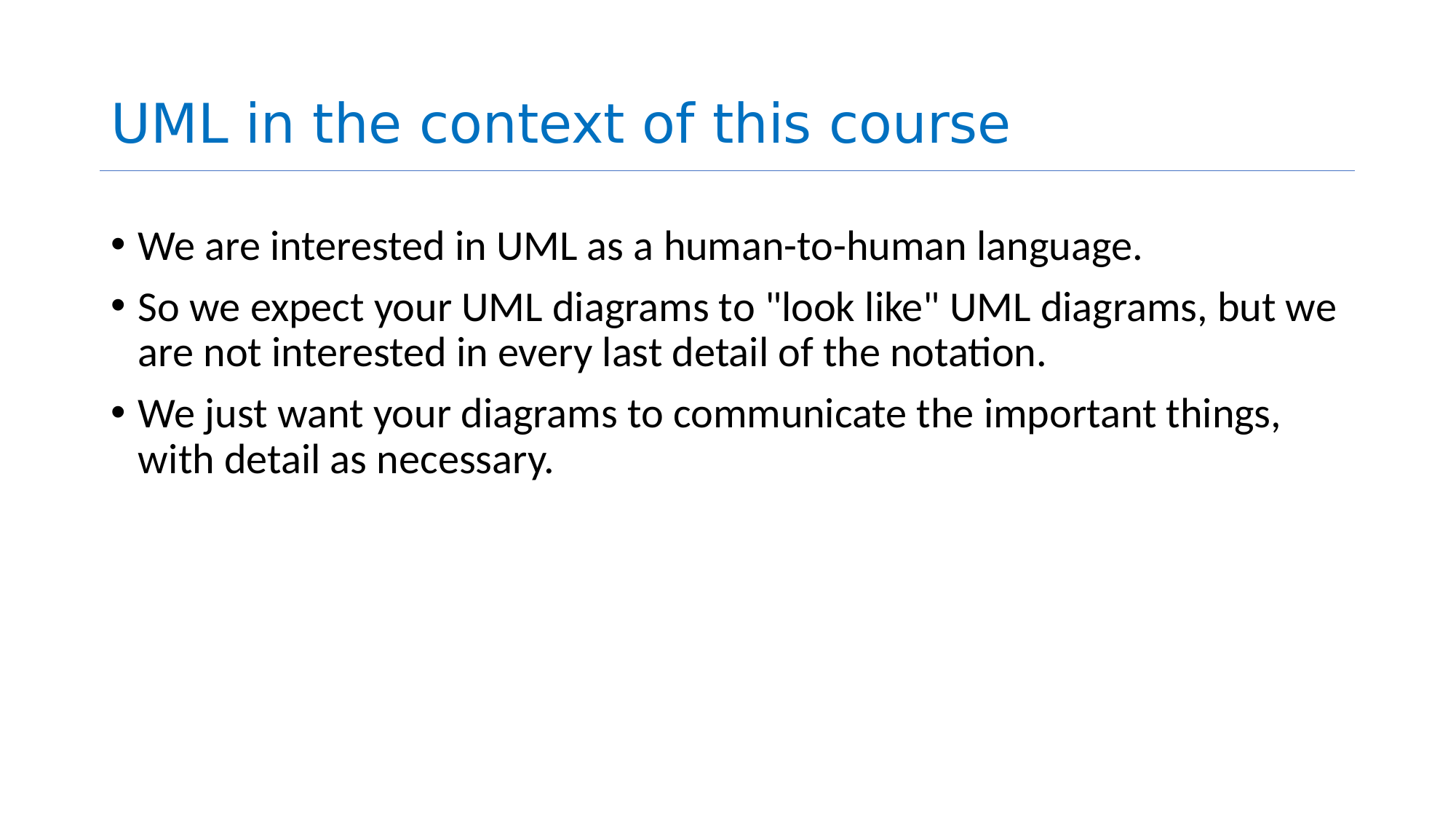

# UML in the context of this course
We are interested in UML as a human-to-human language.
So we expect your UML diagrams to "look like" UML diagrams, but we are not interested in every last detail of the notation.
We just want your diagrams to communicate the important things, with detail as necessary.
4